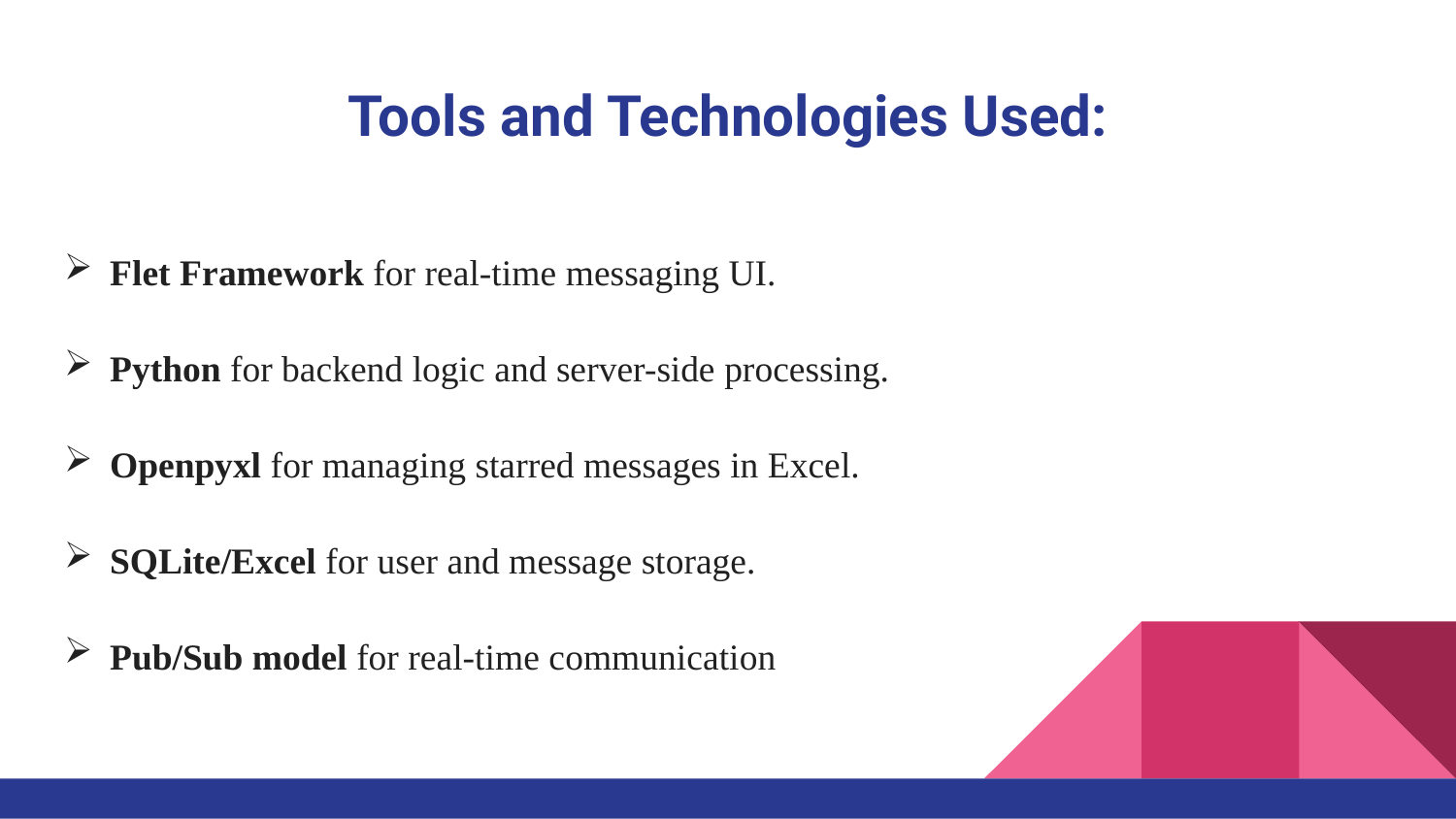

# Tools and Technologies Used:

Flet Framework for real-time messaging UI.
Python for backend logic and server-side processing.
Openpyxl for managing starred messages in Excel.
SQLite/Excel for user and message storage.
Pub/Sub model for real-time communication